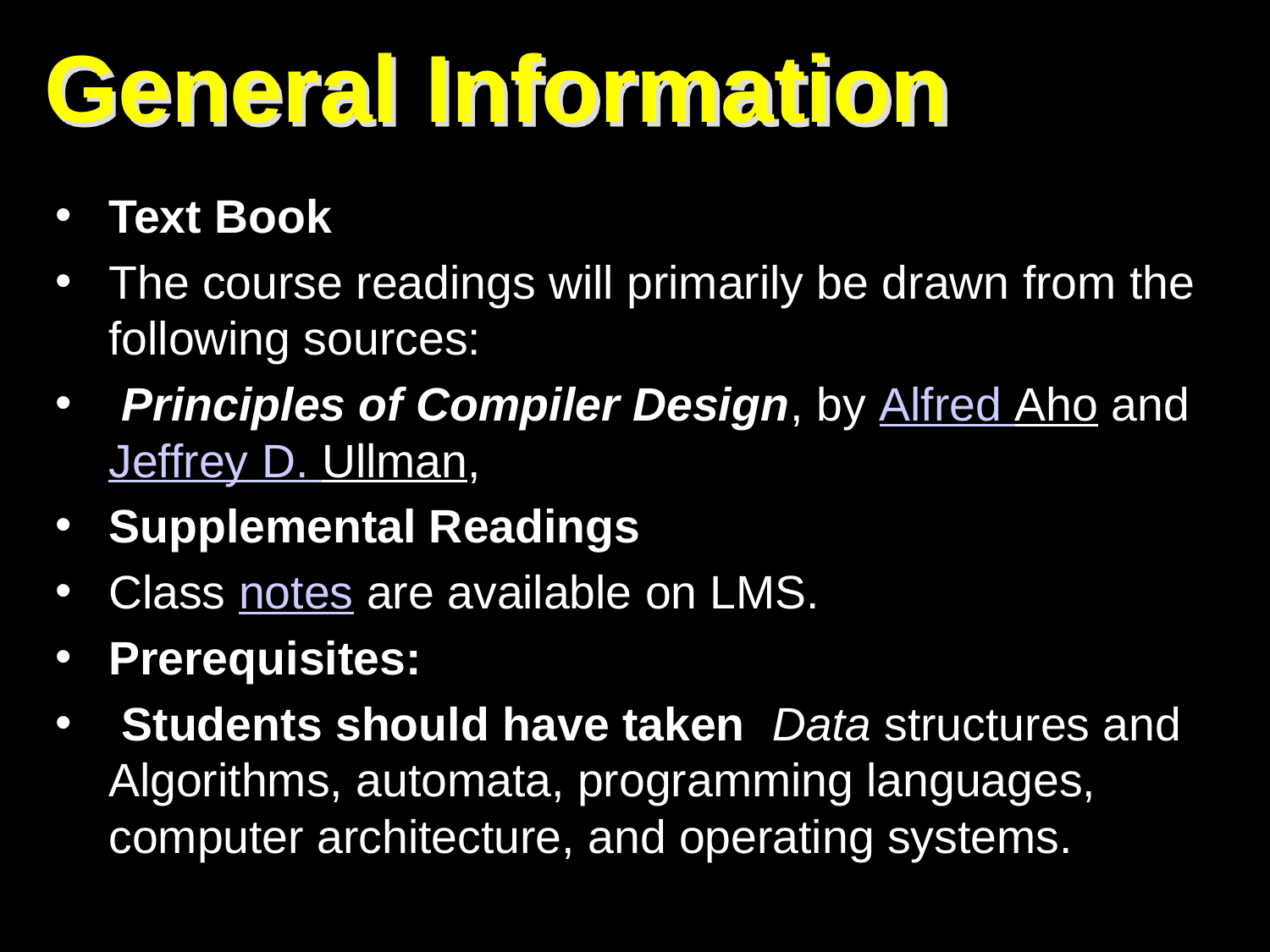

# General Information
Text Book
The course readings will primarily be drawn from the following sources:
 Principles of Compiler Design, by Alfred Aho and Jeffrey D. Ullman,
Supplemental Readings
Class notes are available on LMS.
Prerequisites:
 Students should have taken  Data structures and Algorithms, automata, programming languages, computer architecture, and operating systems.

3